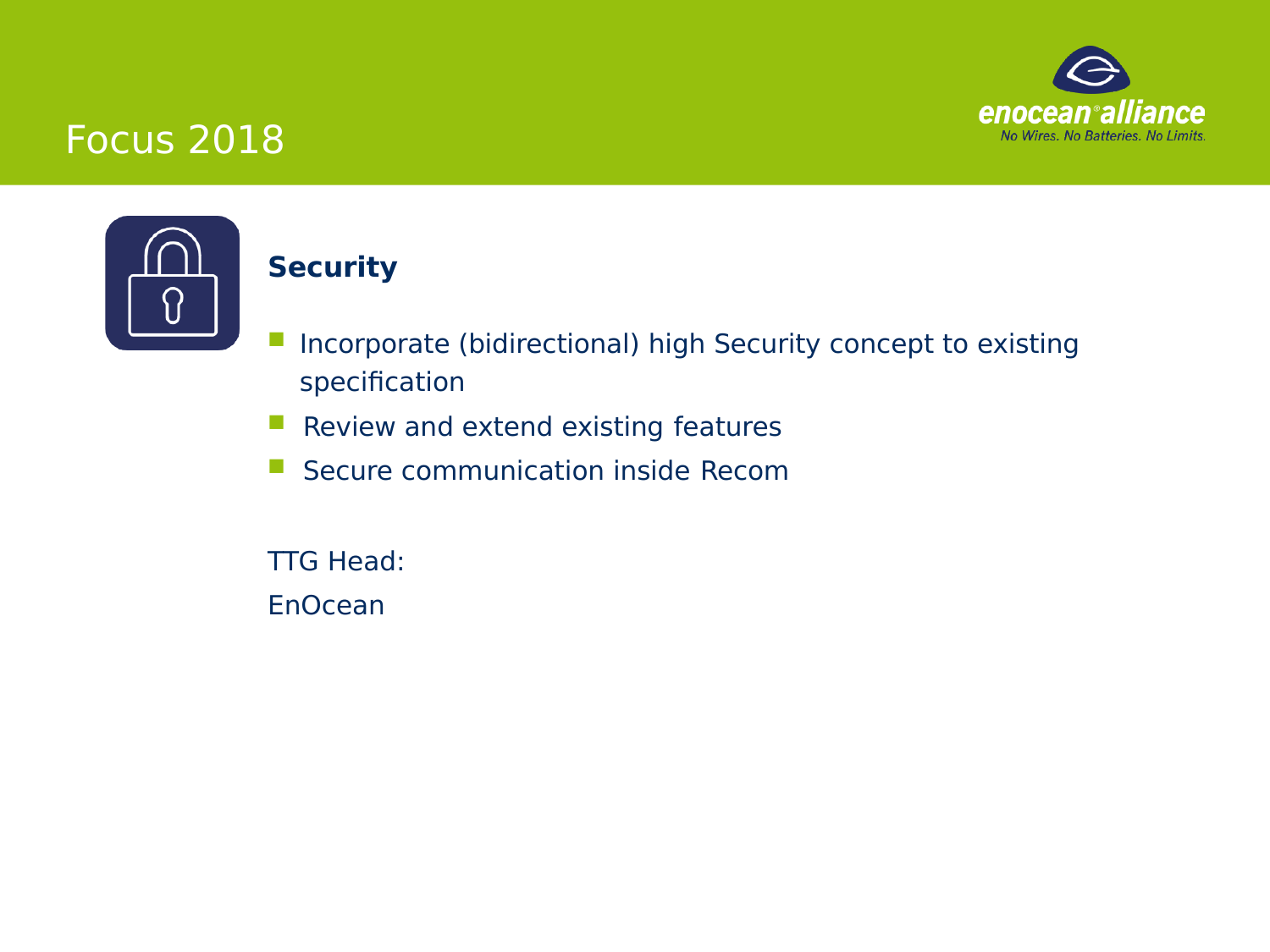

# Focus 2018

Security

Incorporate (bidirectional) high Security concept to existing  specification
Review and extend existing features
Secure communication inside Recom

TTG Head:
EnOcean